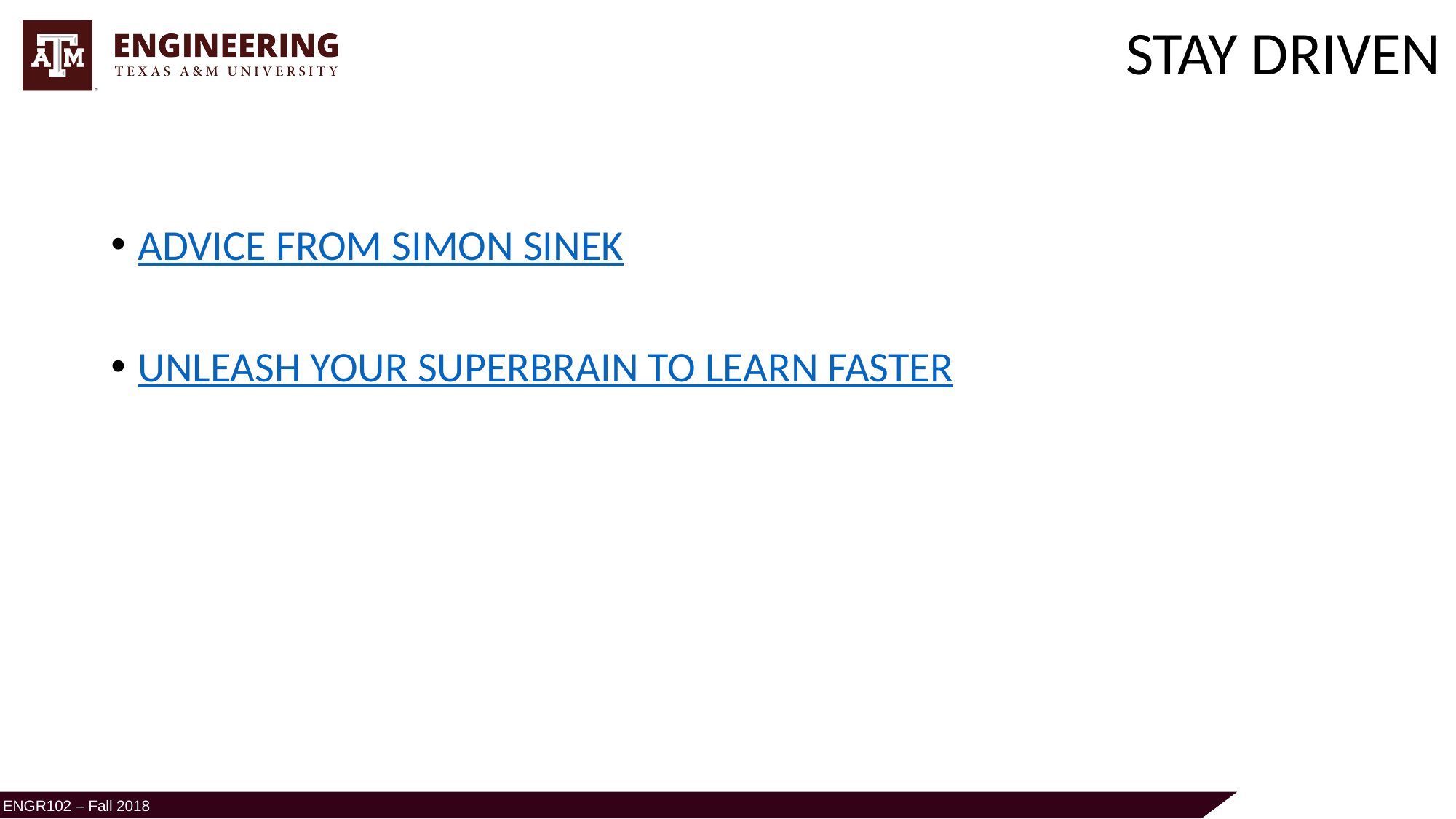

# STAY DRIVEN
ADVICE FROM SIMON SINEK

UNLEASH YOUR SUPERBRAIN TO LEARN FASTER